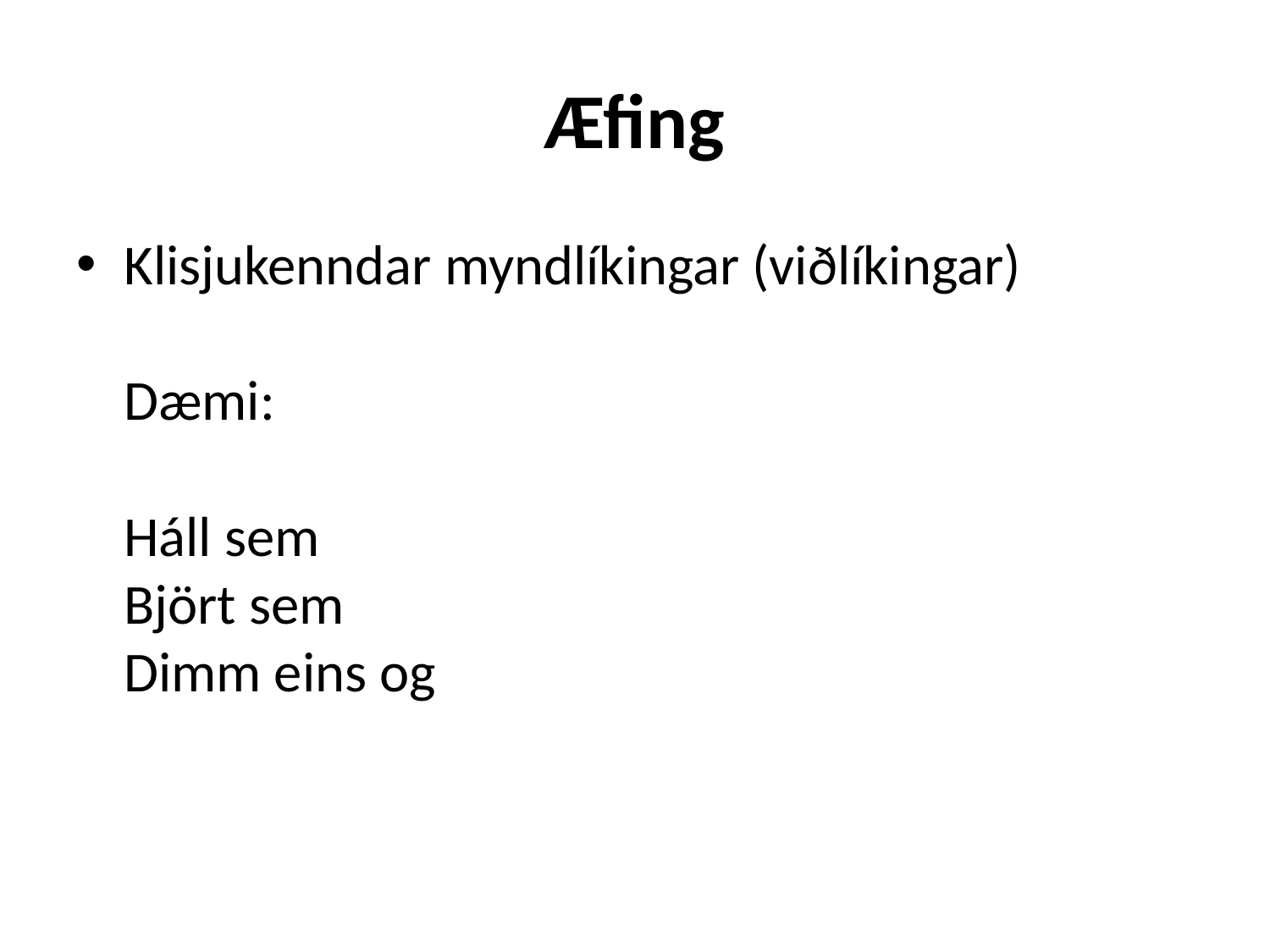

# Æfing
Klisjukenndar myndlíkingar (viðlíkingar)
Dæmi:
Háll sem
Björt sem
Dimm eins og